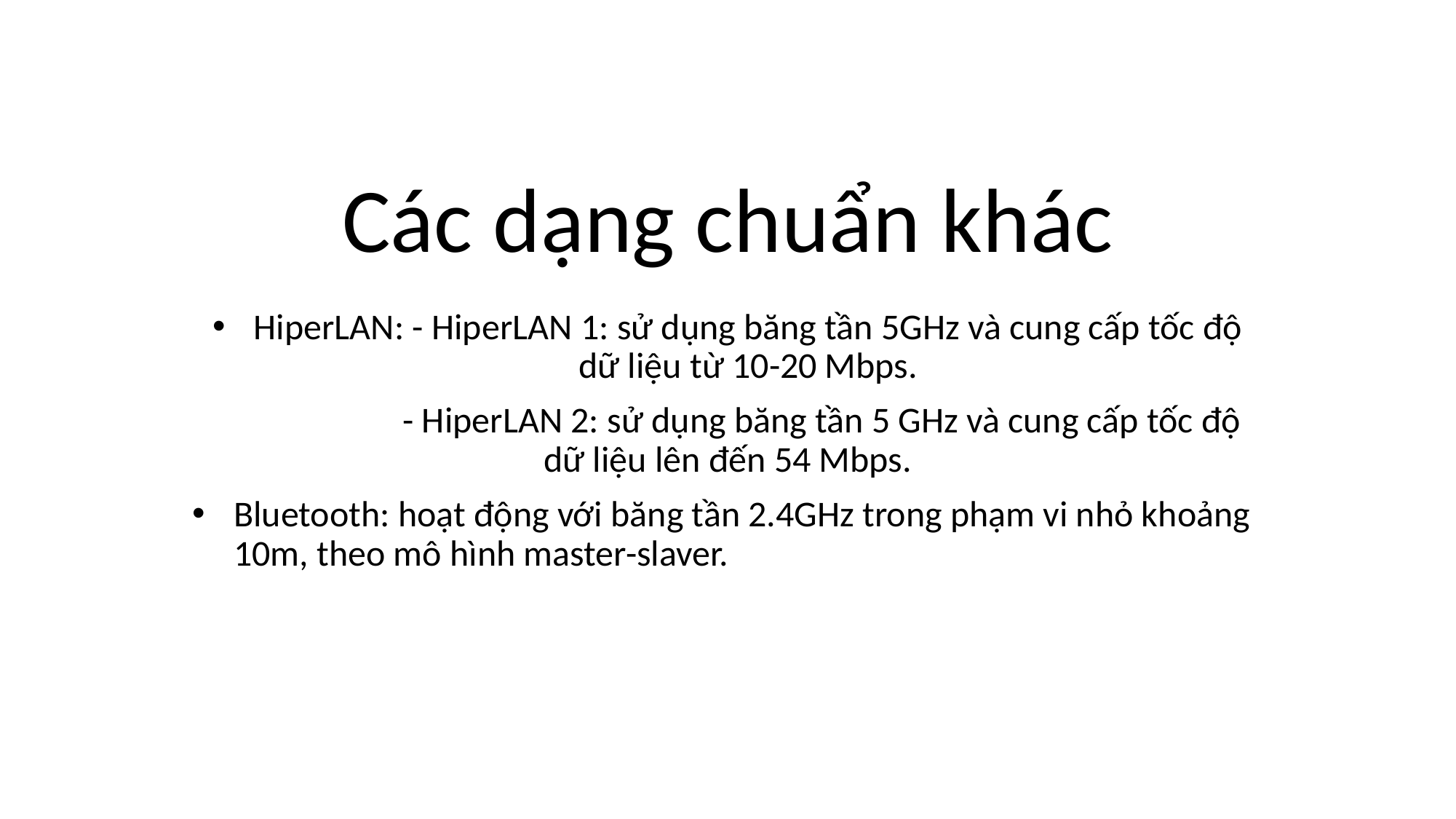

# Các dạng chuẩn khác
HiperLAN: - HiperLAN 1: sử dụng băng tần 5GHz và cung cấp tốc độ dữ liệu từ 10-20 Mbps.
                       - HiperLAN 2: sử dụng băng tần 5 GHz và cung cấp tốc độ dữ liệu lên đến 54 Mbps.
Bluetooth: hoạt động với băng tần 2.4GHz trong phạm vi nhỏ khoảng 10m, theo mô hình master-slaver.